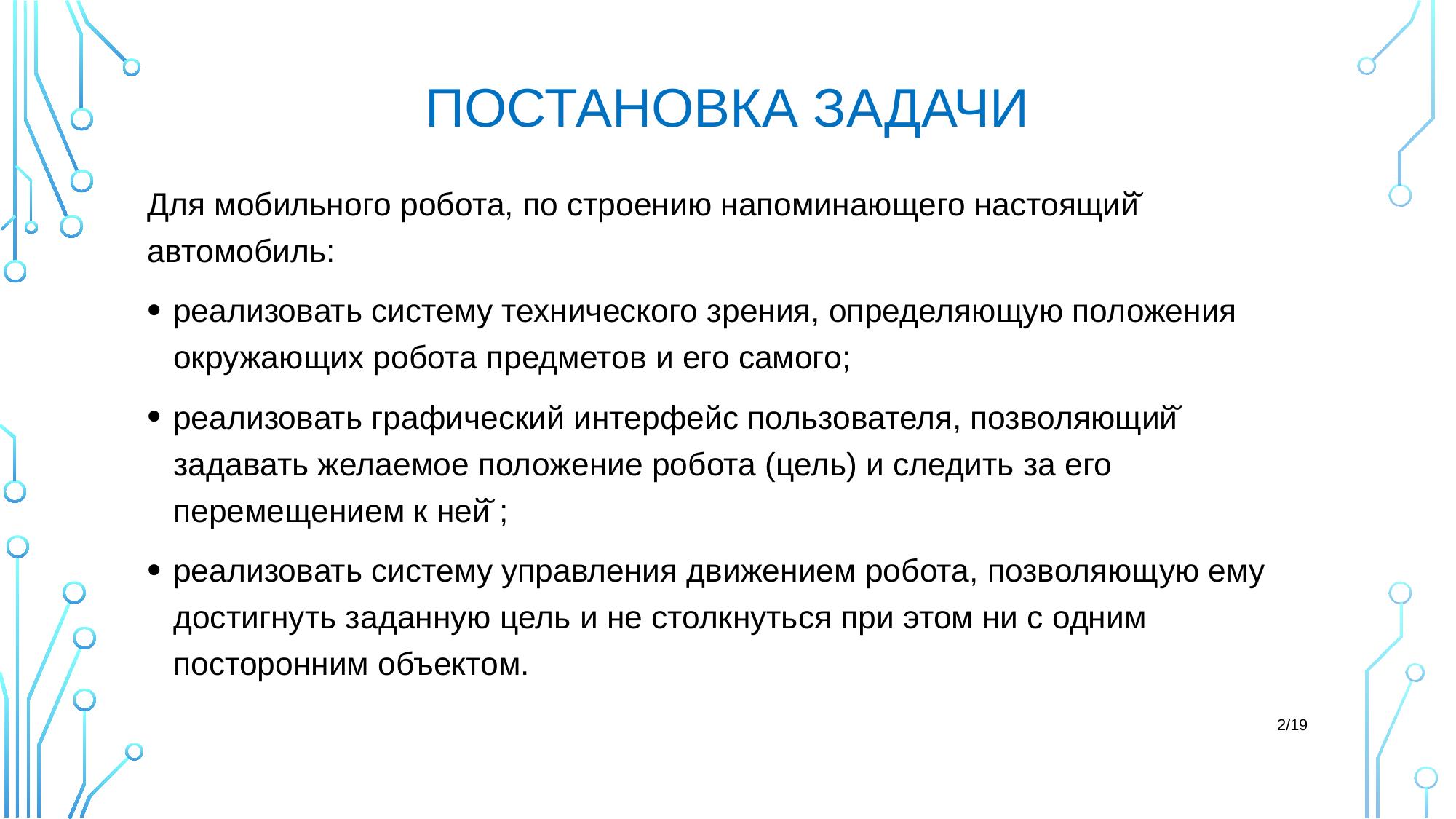

# Постановка задачи
Для мобильного робота, по строению напоминающего настоящий̆ автомобиль:
реализовать систему технического зрения, определяющую положения окружающих робота предметов и его самого;
реализовать графический интерфейс пользователя, позволяющий̆ задавать желаемое положение робота (цель) и следить за его перемещением к ней̆ ;
реализовать систему управления движением робота, позволяющую ему достигнуть заданную цель и не столкнуться при этом ни с одним посторонним объектом.

2/19